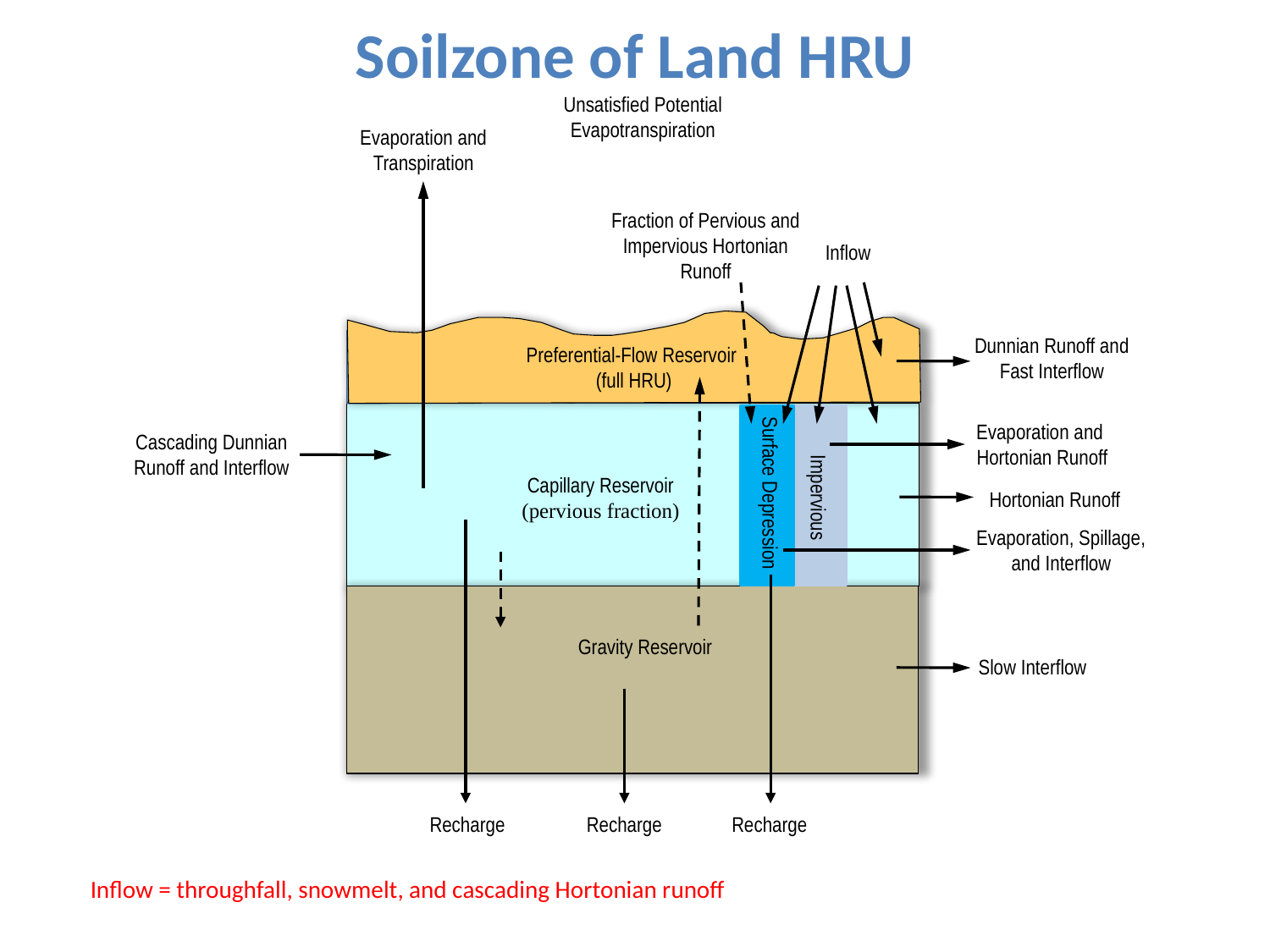

Soilzone of Land HRU

Unsatisfied Potential
Evapotranspiration
Evaporation and
Transpiration
Fraction of Pervious and Impervious Hortonian Runoff
Inflow

Preferential-Flow Reservoir
(full HRU)
Dunnian Runoff and
Fast Interflow

Surface Depression

Impervious
Evaporation and
Hortonian Runoff
Cascading Dunnian Runoff and Interflow
Capillary Reservoir
(pervious fraction)
Hortonian Runoff
Evaporation, Spillage,
and Interflow

Gravity Reservoir
Slow Interflow
Recharge
Recharge
Recharge
Inflow = throughfall, snowmelt, and cascading Hortonian runoff